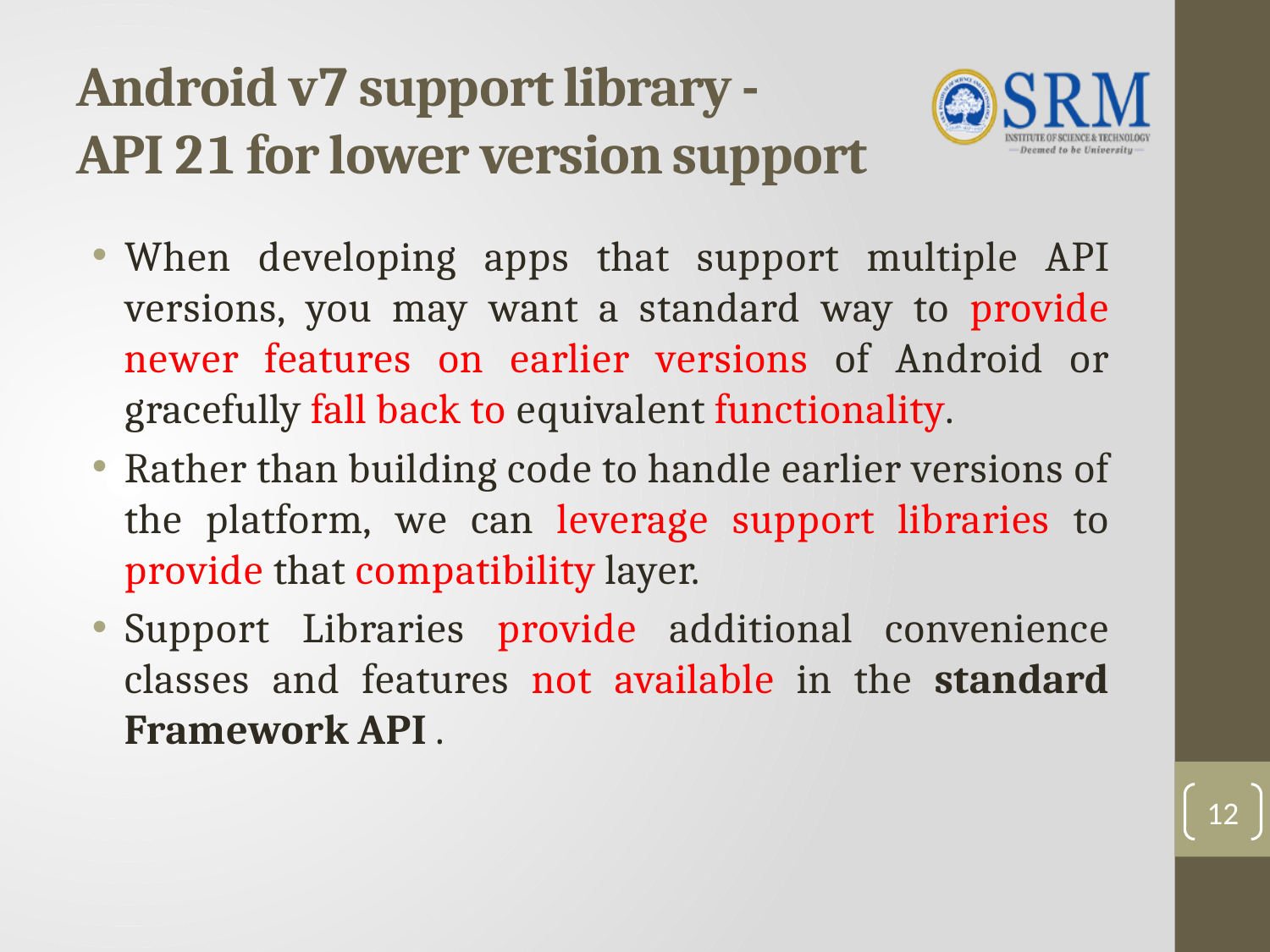

# Android v7 support library -      API 21 for lower version support
When developing apps that support multiple API versions, you may want a standard way to provide newer features on earlier versions of Android or gracefully fall back to equivalent functionality.
Rather than building code to handle earlier versions of the platform, we can leverage support libraries to provide that compatibility layer.
Support Libraries provide additional convenience classes and features not available in the standard Framework API .

12